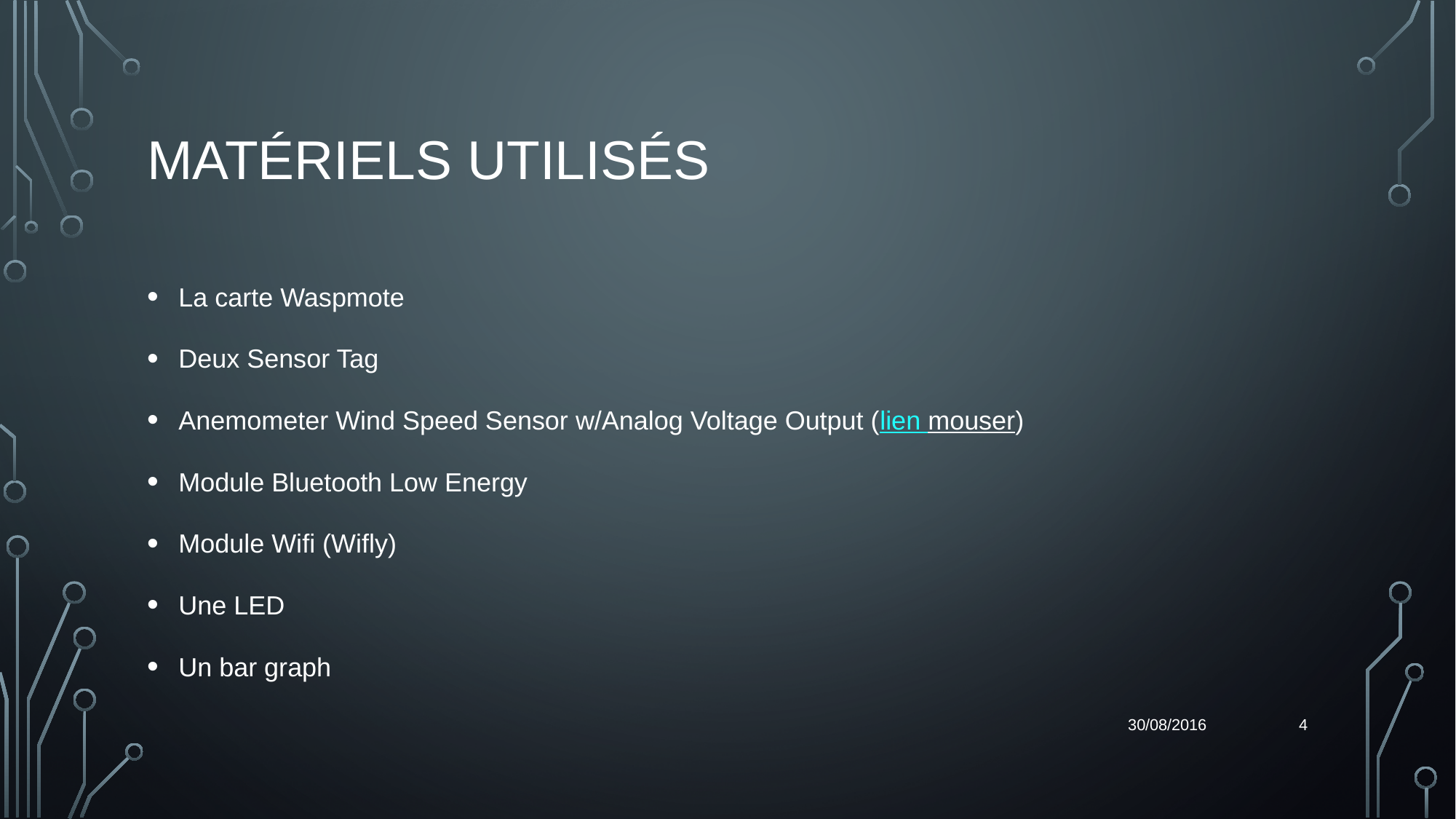

# Matériels utilisés
La carte Waspmote
Deux Sensor Tag
Anemometer Wind Speed Sensor w/Analog Voltage Output (lien mouser)
Module Bluetooth Low Energy
Module Wifi (Wifly)
Une LED
Un bar graph
4
30/08/2016